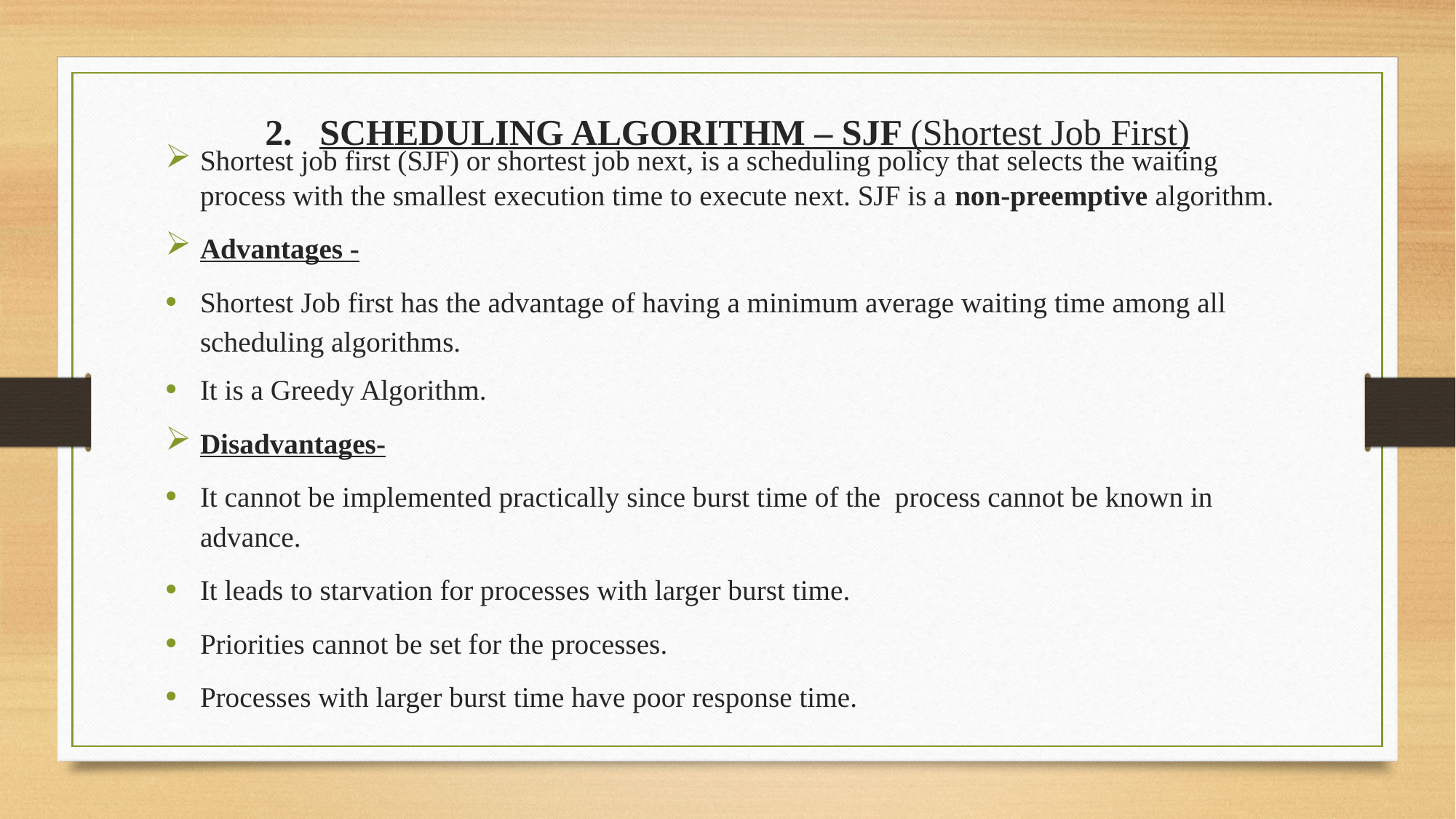

2.   SCHEDULING ALGORITHM – SJF (Shortest Job First)
Shortest job first (SJF) or shortest job next, is a scheduling policy that selects the waiting process with the smallest execution time to execute next. SJF is a non-preemptive algorithm.
Advantages -
Shortest Job first has the advantage of having a minimum average waiting time among all scheduling algorithms.
It is a Greedy Algorithm.
Disadvantages-
It cannot be implemented practically since burst time of the  process cannot be known in advance.
It leads to starvation for processes with larger burst time.
Priorities cannot be set for the processes.
Processes with larger burst time have poor response time.